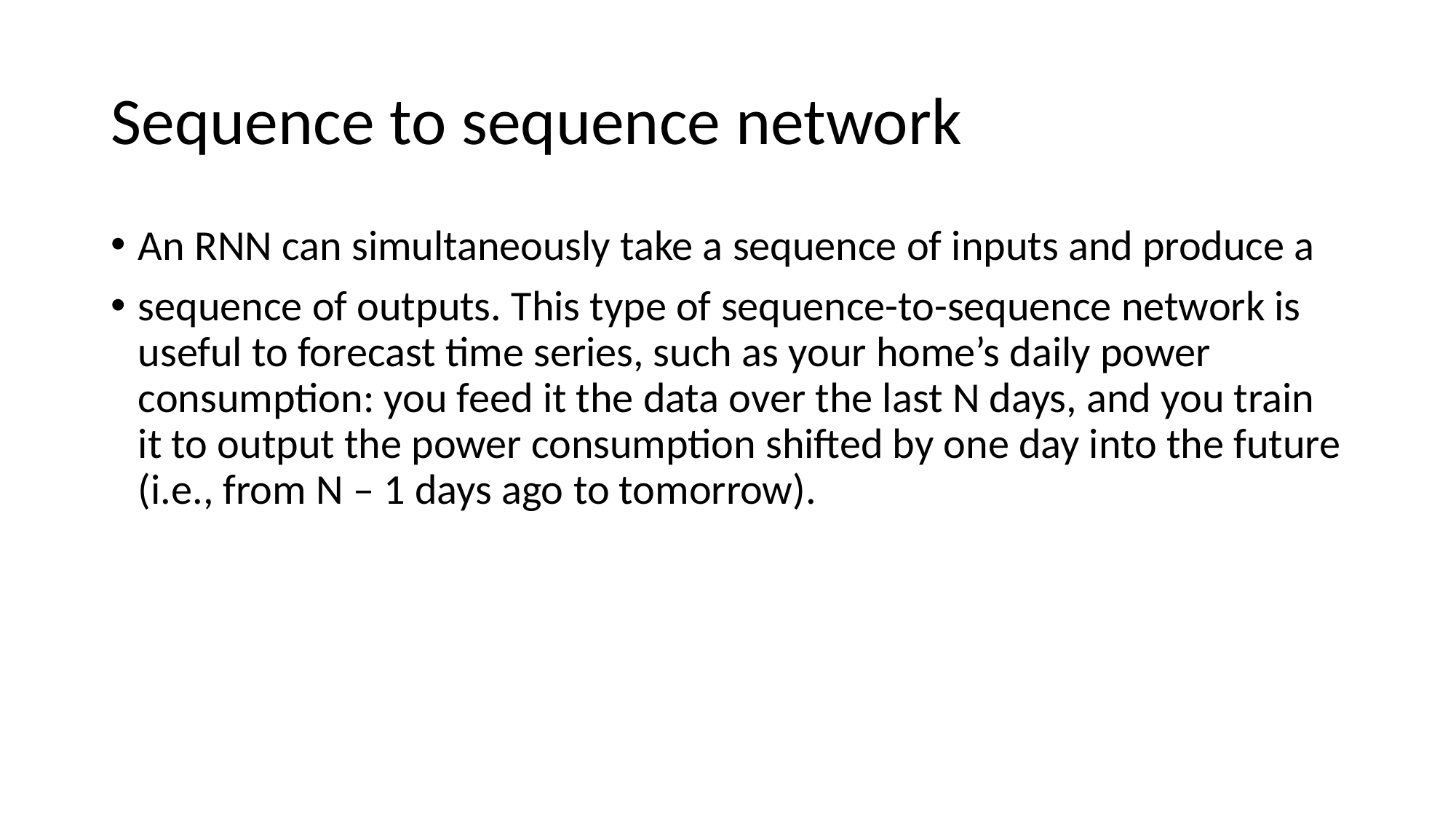

# Sequence to sequence network
An RNN can simultaneously take a sequence of inputs and produce a
sequence of outputs. This type of sequence-to-sequence network is useful to forecast time series, such as your home’s daily power consumption: you feed it the data over the last N days, and you train it to output the power consumption shifted by one day into the future (i.e., from N – 1 days ago to tomorrow).